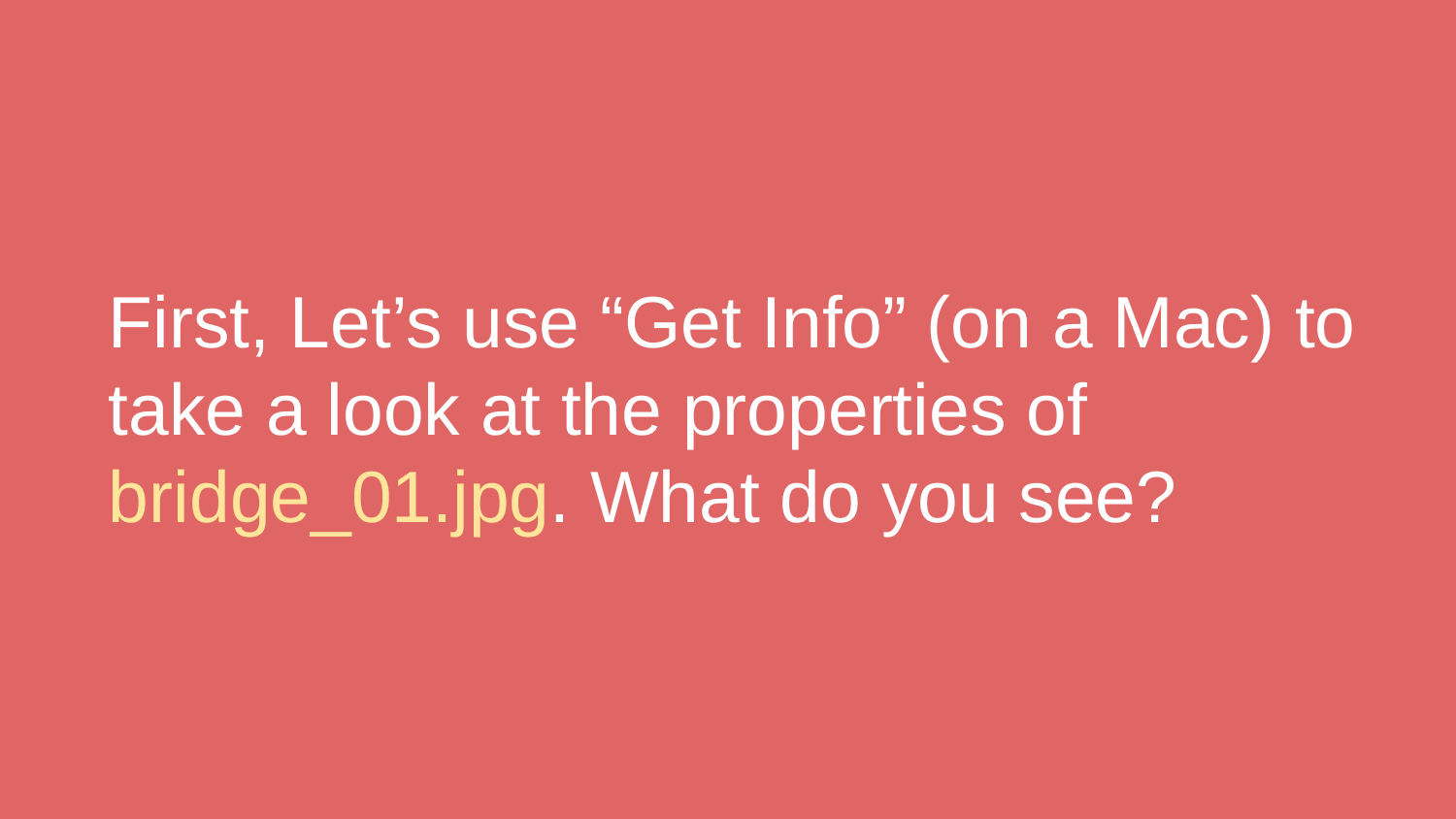

# First, Let’s use “Get Info” (on a Mac) to take a look at the properties of bridge_01.jpg. What do you see?